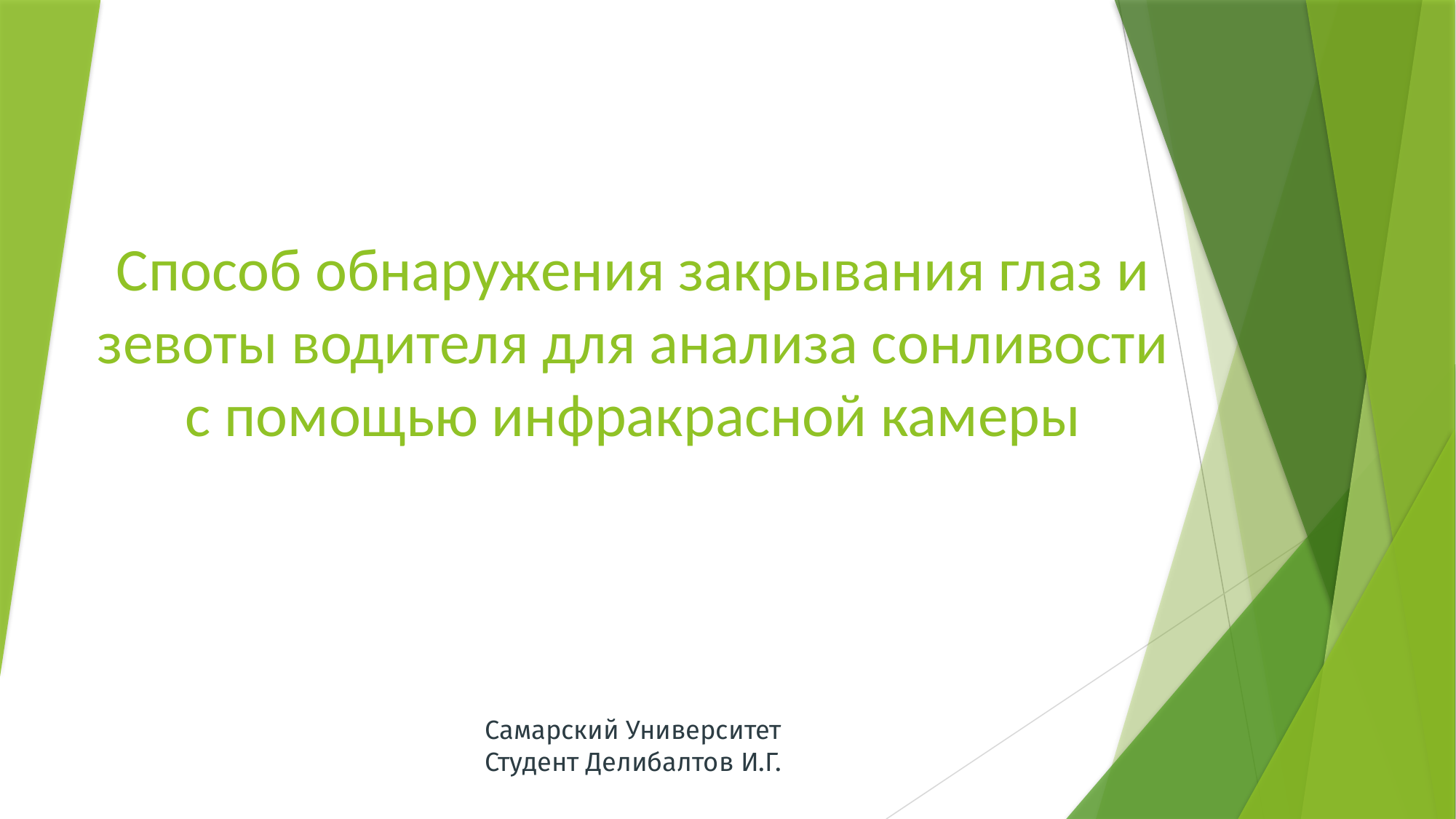

# Способ обнаружения закрывания глаз и зевоты водителя для анализа сонливости с помощью инфракрасной камеры
Самарский Университет
Студент Делибалтов И.Г.